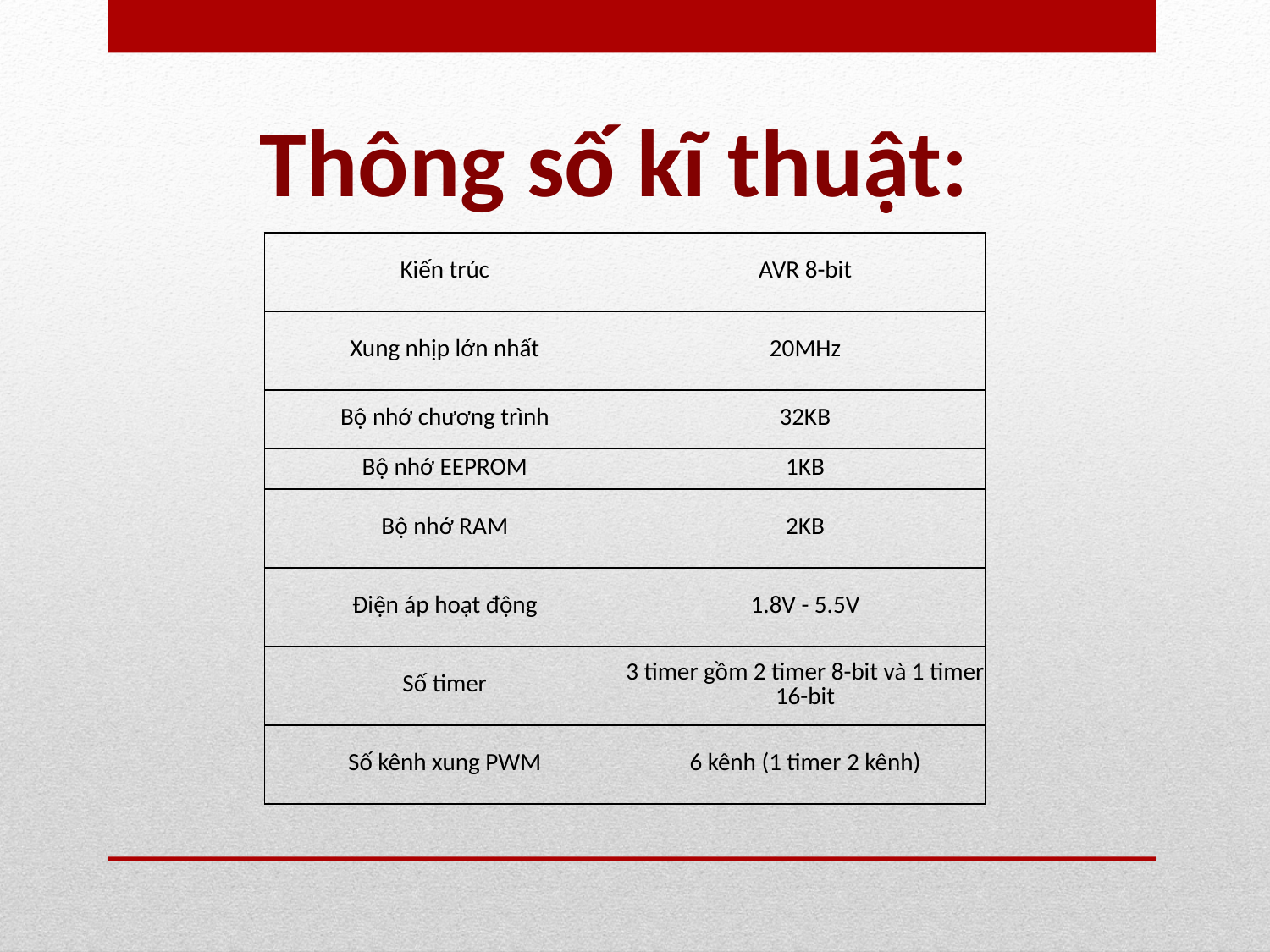

Thông số kĩ thuật:
| Kiến trúc | AVR 8-bit |
| --- | --- |
| Xung nhịp lớn nhất | 20MHz |
| Bộ nhớ chương trình | 32KB |
| Bộ nhớ EEPROM | 1KB |
| Bộ nhớ RAM | 2KB |
| Điện áp hoạt động | 1.8V - 5.5V |
| Số timer | 3 timer gồm 2 timer 8-bit và 1 timer 16-bit |
| Số kênh xung PWM | 6 kênh (1 timer 2 kênh) |